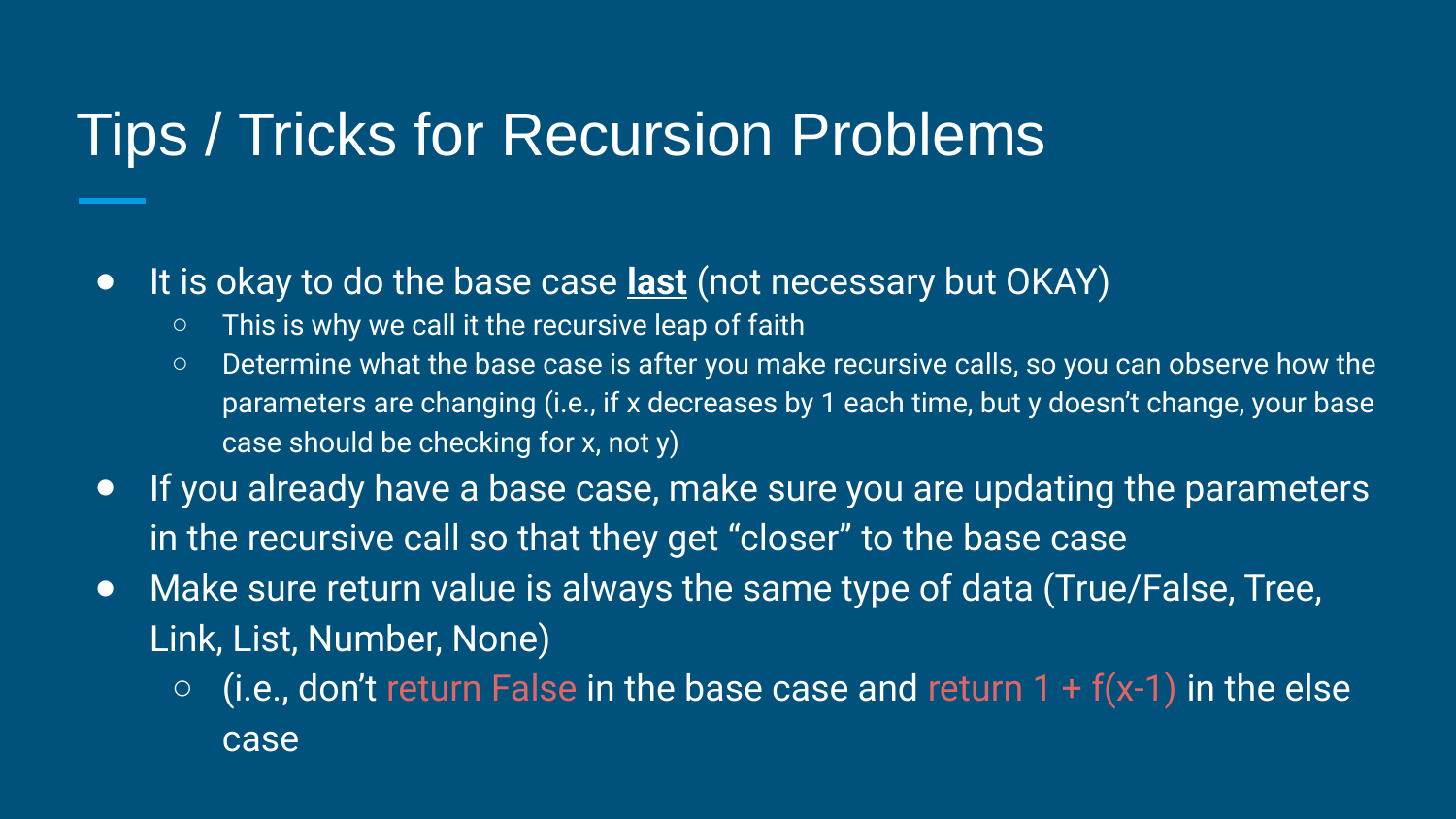

# Tips / Tricks for Recursion Problems
It is okay to do the base case last (not necessary but OKAY)
This is why we call it the recursive leap of faith
Determine what the base case is after you make recursive calls, so you can observe how the parameters are changing (i.e., if x decreases by 1 each time, but y doesn’t change, your base case should be checking for x, not y)
If you already have a base case, make sure you are updating the parameters in the recursive call so that they get “closer” to the base case
Make sure return value is always the same type of data (True/False, Tree, Link, List, Number, None)
(i.e., don’t return False in the base case and return 1 + f(x-1) in the else case